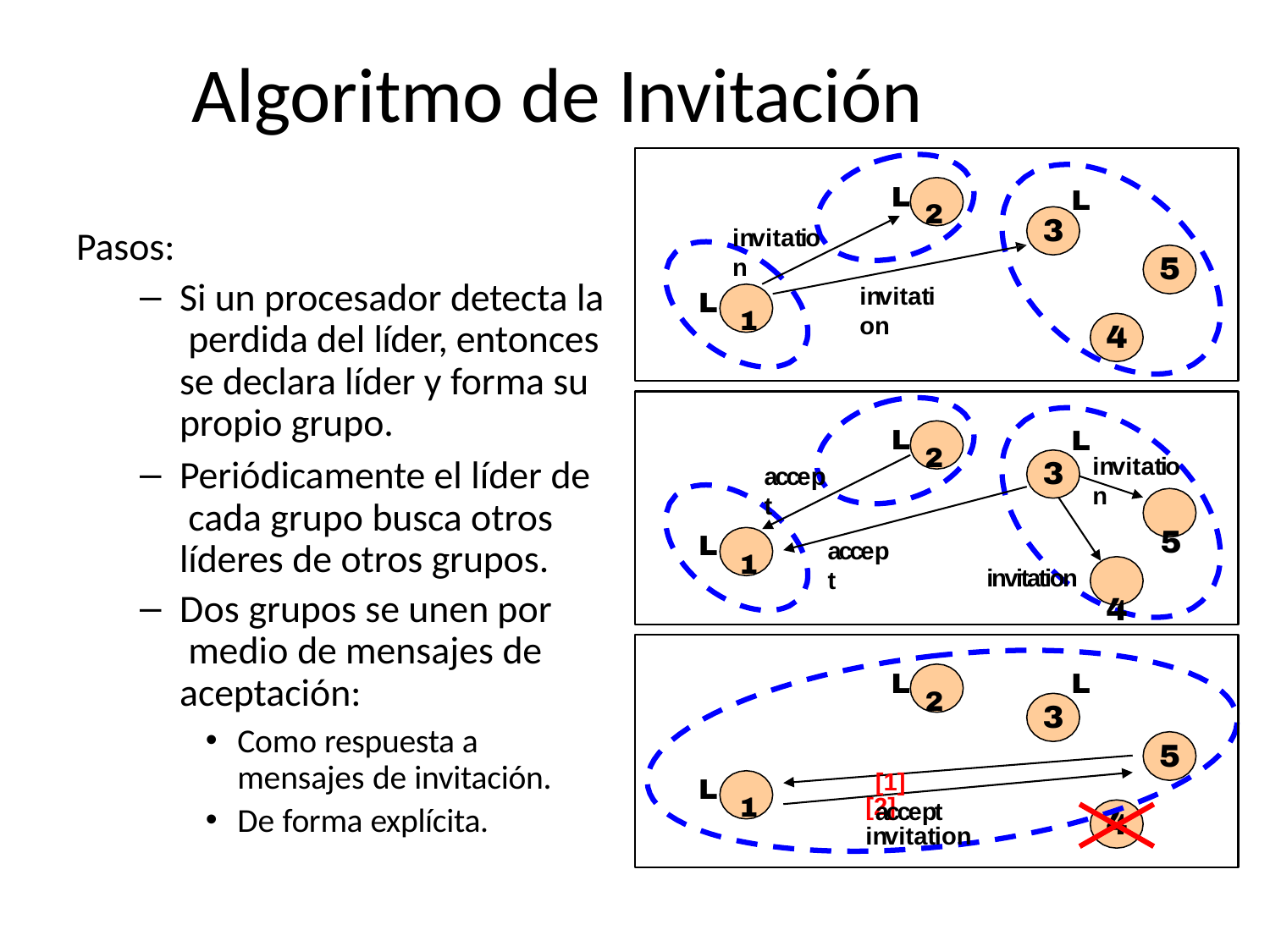

# Algoritmo de Invitación

L 2

L
3
Pasos:
Si un procesador detecta la  perdida del líder, entonces  se declara líder y forma su  propio grupo.
Periódicamente el líder de  cada grupo busca otros  líderes de otros grupos.
Dos grupos se unen por  medio de mensajes de  aceptación:
Como respuesta a  mensajes de invitación.
De forma explícita.
invitation

5
L	1
invitation

4

L 2

L
3
invitation
5
invitation
4
accept
L	1
accept

L 2

[1] accept

L
3
5
L	1
[2] invitation

4